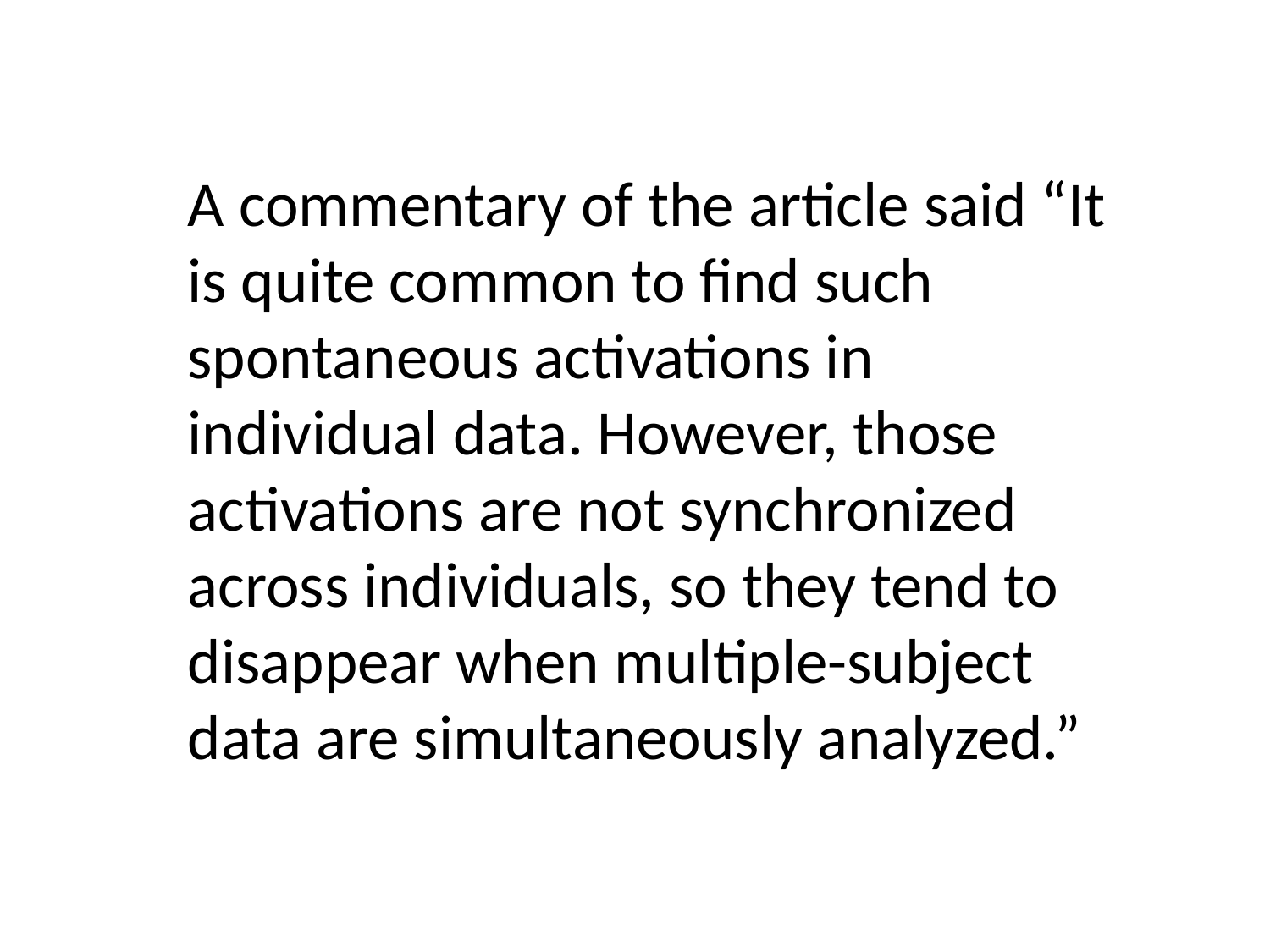

A commentary of the article said “It is quite common to find such spontaneous activations in individual data. However, those activations are not synchronized across individuals, so they tend to disappear when multiple-subject data are simultaneously analyzed.”